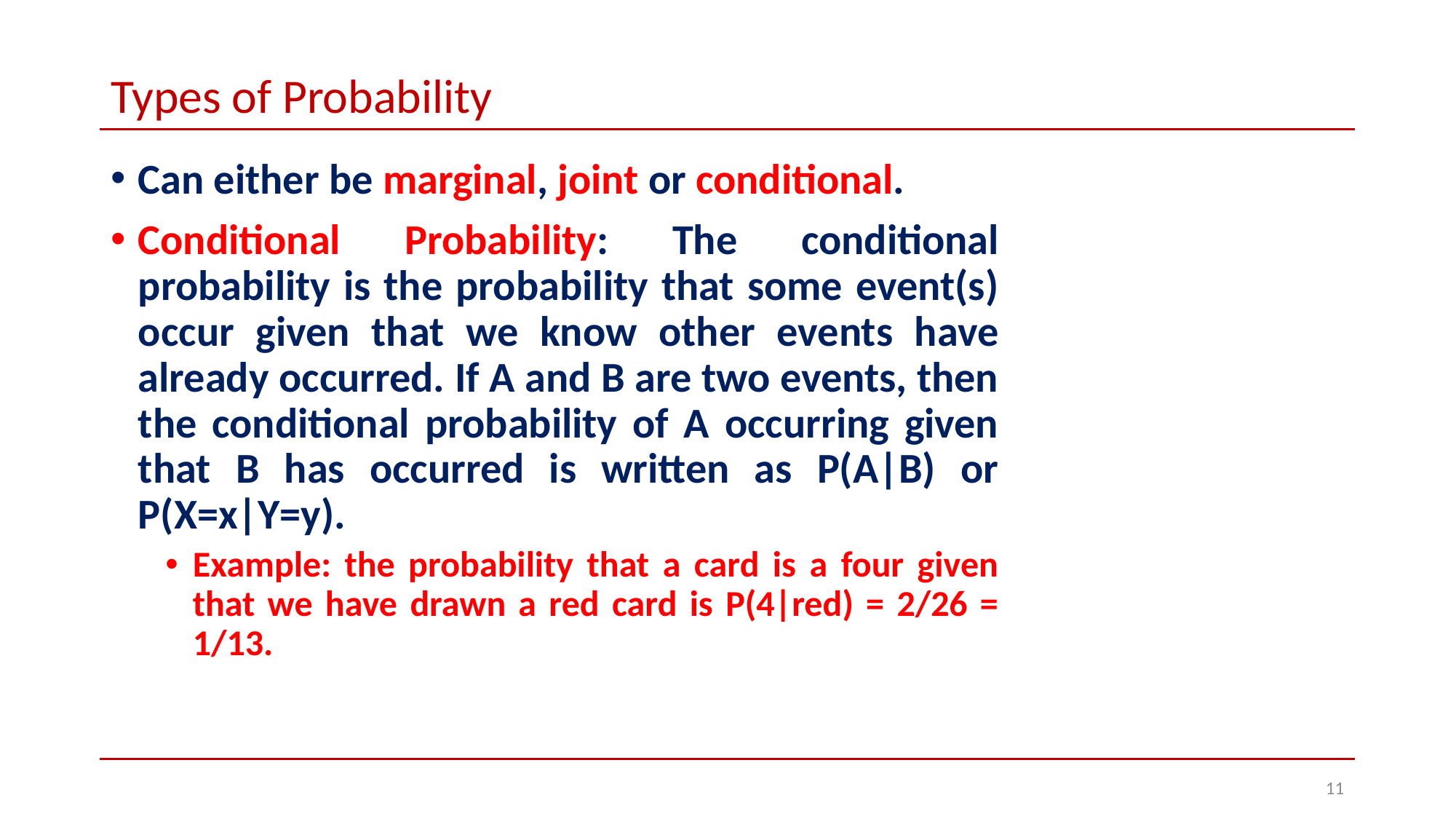

# Types of Probability
Can either be marginal, joint or conditional.
Conditional Probability: The conditional probability is the probability that some event(s) occur given that we know other events have already occurred. If A and B are two events, then the conditional probability of A occurring given that B has occurred is written as P(A|B) or P(X=x|Y=y).
Example: the probability that a card is a four given that we have drawn a red card is P(4|red) = 2/26 = 1/13.

11